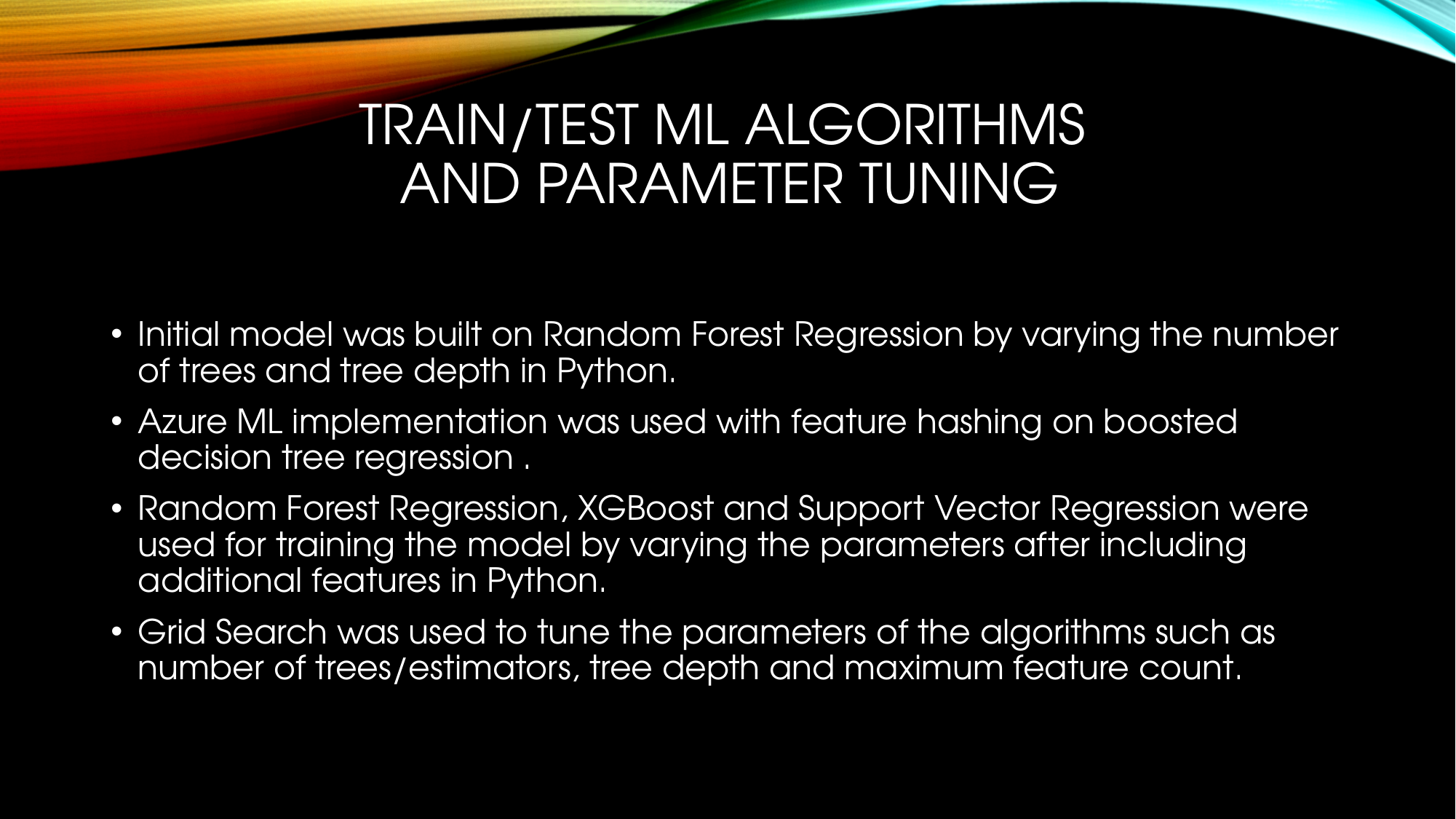

# Train/TEST ML Algorithms AND Parameter Tuning

Initial model was built on Random Forest Regression by varying the number of trees and tree depth in Python.
Azure ML implementation was used with feature hashing on boosted decision tree regression .
Random Forest Regression, XGBoost and Support Vector Regression were used for training the model by varying the parameters after including additional features in Python.
Grid Search was used to tune the parameters of the algorithms such as number of trees/estimators, tree depth and maximum feature count.